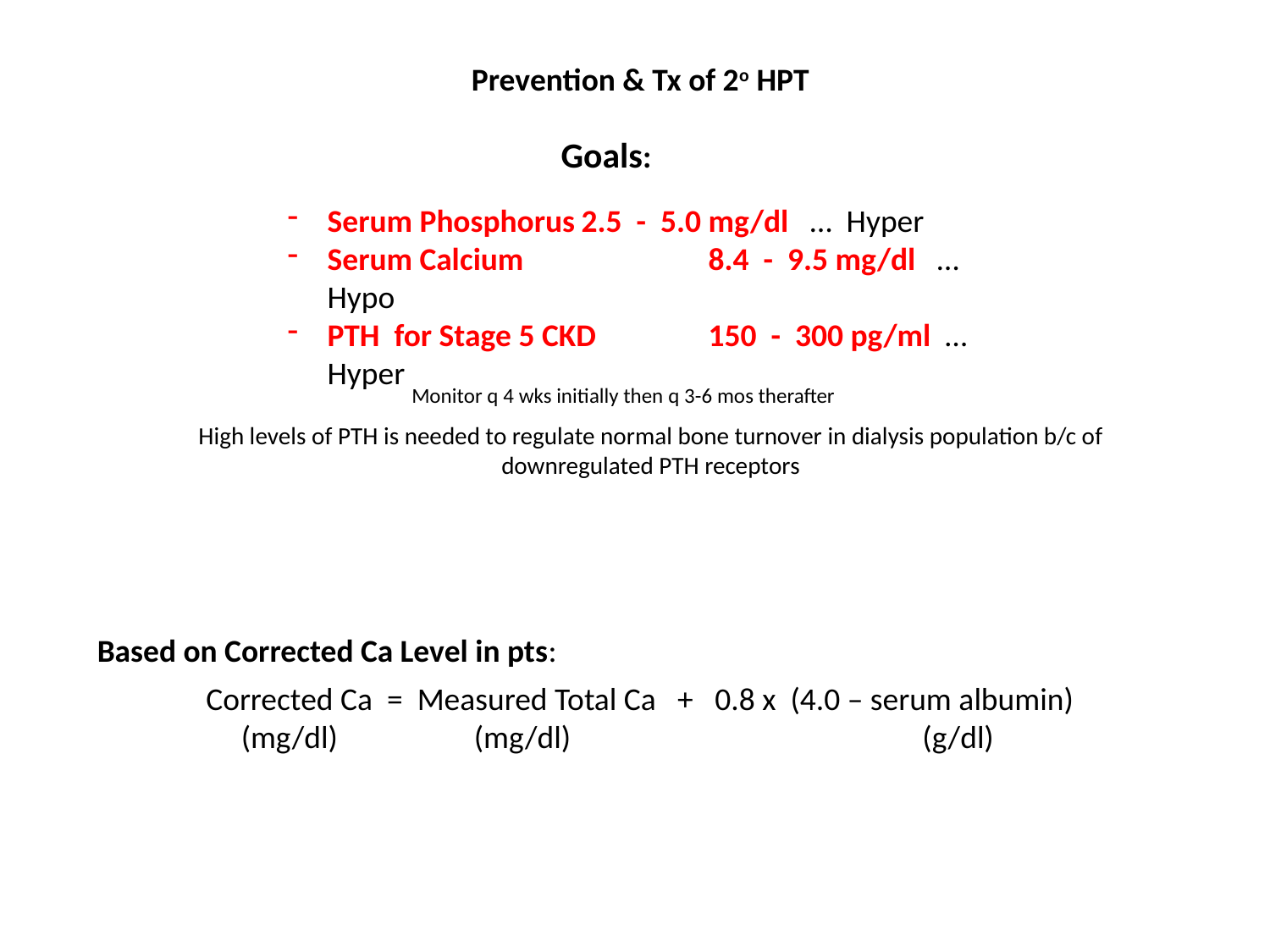

Prevention & Tx of 2o HPT
                                  Goals:

Serum Phosphorus	2.5  -  5.0 mg/dl   …  Hyper
Serum Calcium		8.4  -  9.5 mg/dl   …  Hypo
PTH  for Stage 5 CKD	150  -  300 pg/ml  …  Hyper
Monitor q 4 wks initially then q 3-6 mos therafter
High levels of PTH is needed to regulate normal bone turnover in dialysis population b/c of downregulated PTH receptors
Based on Corrected Ca Level in pts:
Corrected Ca  =  Measured Total Ca   +   0.8 x  (4.0 – serum albumin)
                    (mg/dl)                   (mg/dl)                                                 (g/dl)